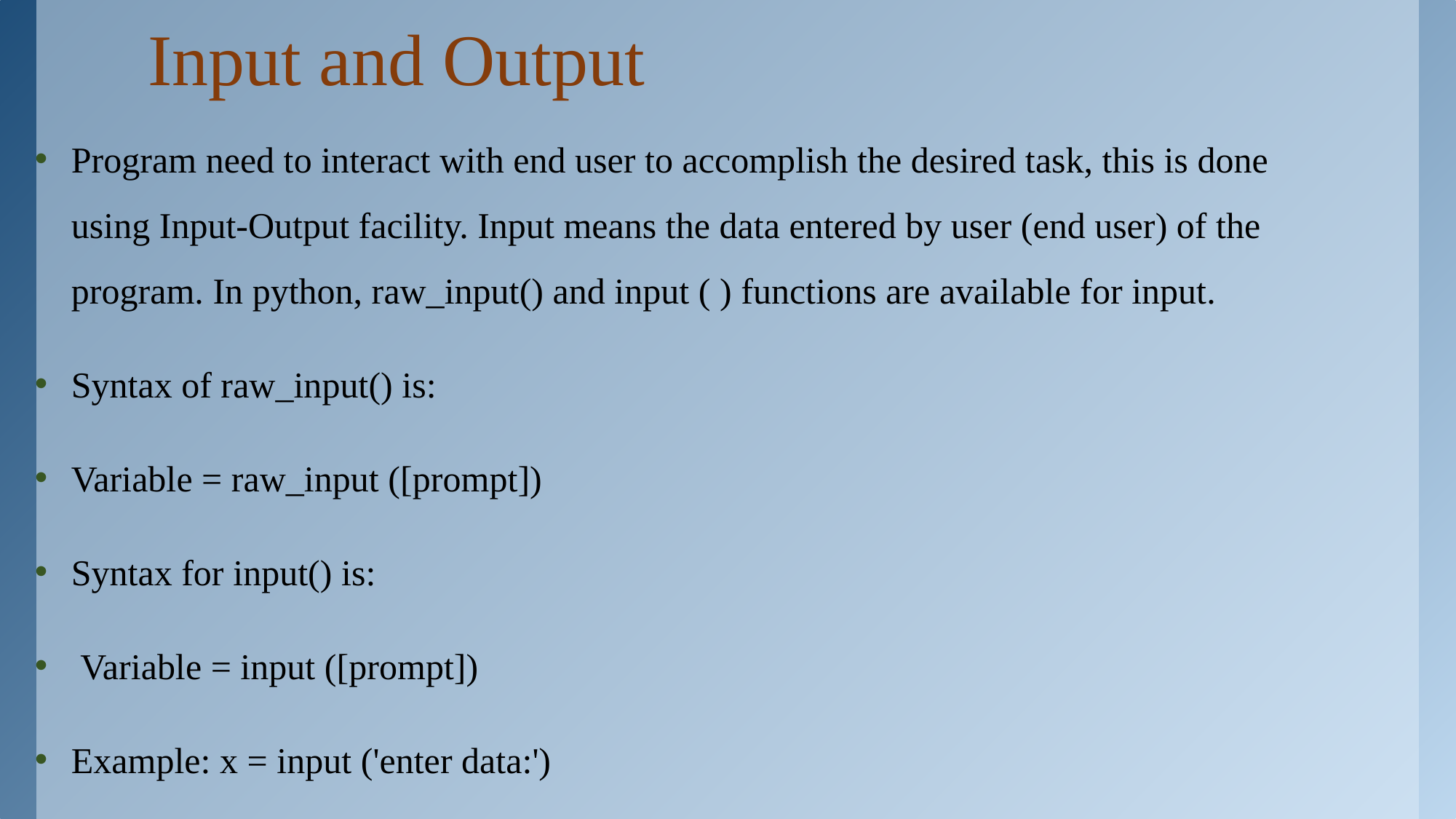

# Input and Output
Program need to interact with end user to accomplish the desired task, this is done using Input-Output facility. Input means the data entered by user (end user) of the program. In python, raw_input() and input ( ) functions are available for input.
Syntax of raw_input() is:
Variable = raw_input ([prompt])
Syntax for input() is:
 Variable = input ([prompt])
Example: x = input ('enter data:')